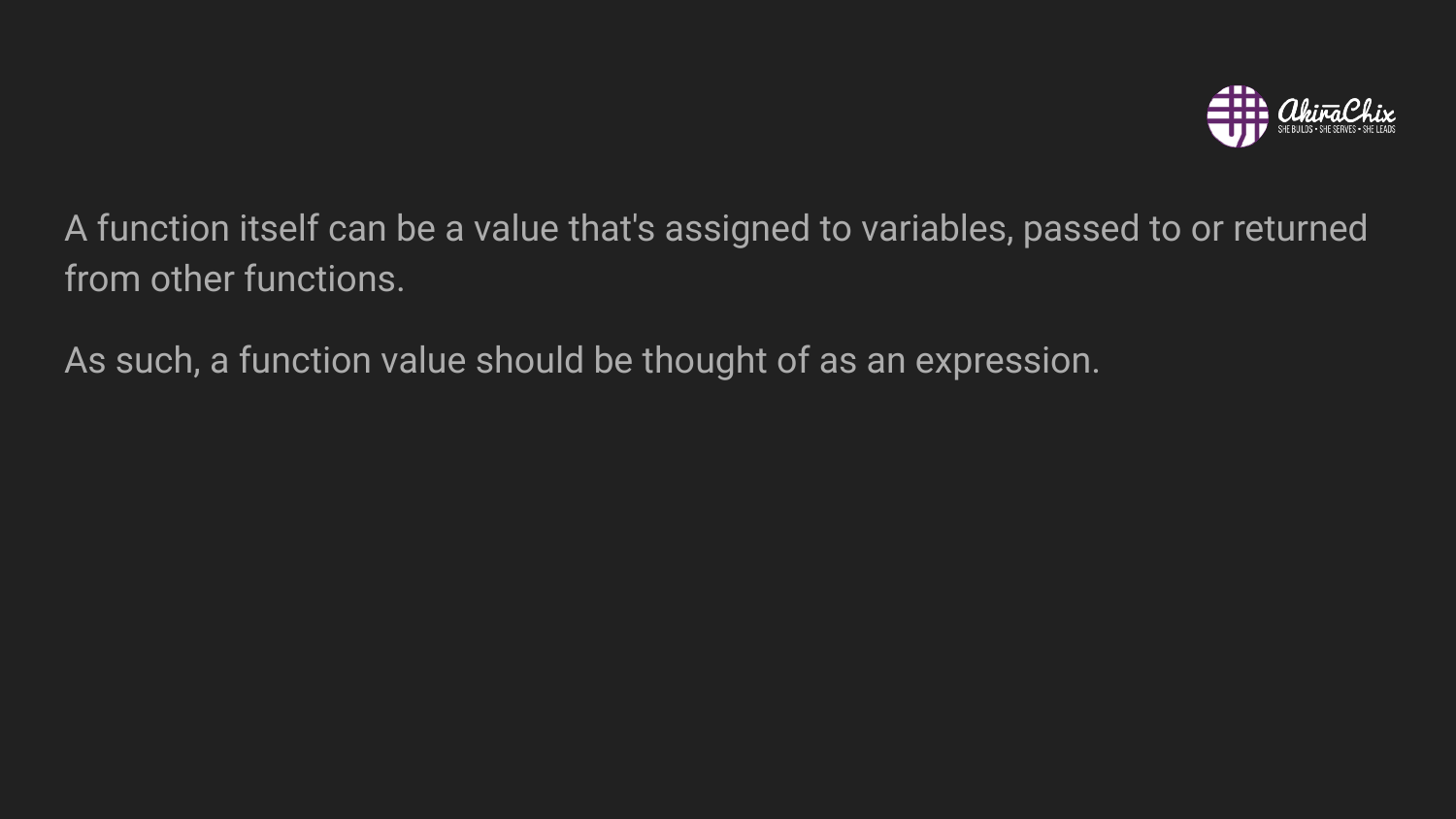

#
A function itself can be a value that's assigned to variables, passed to or returned from other functions.
As such, a function value should be thought of as an expression.